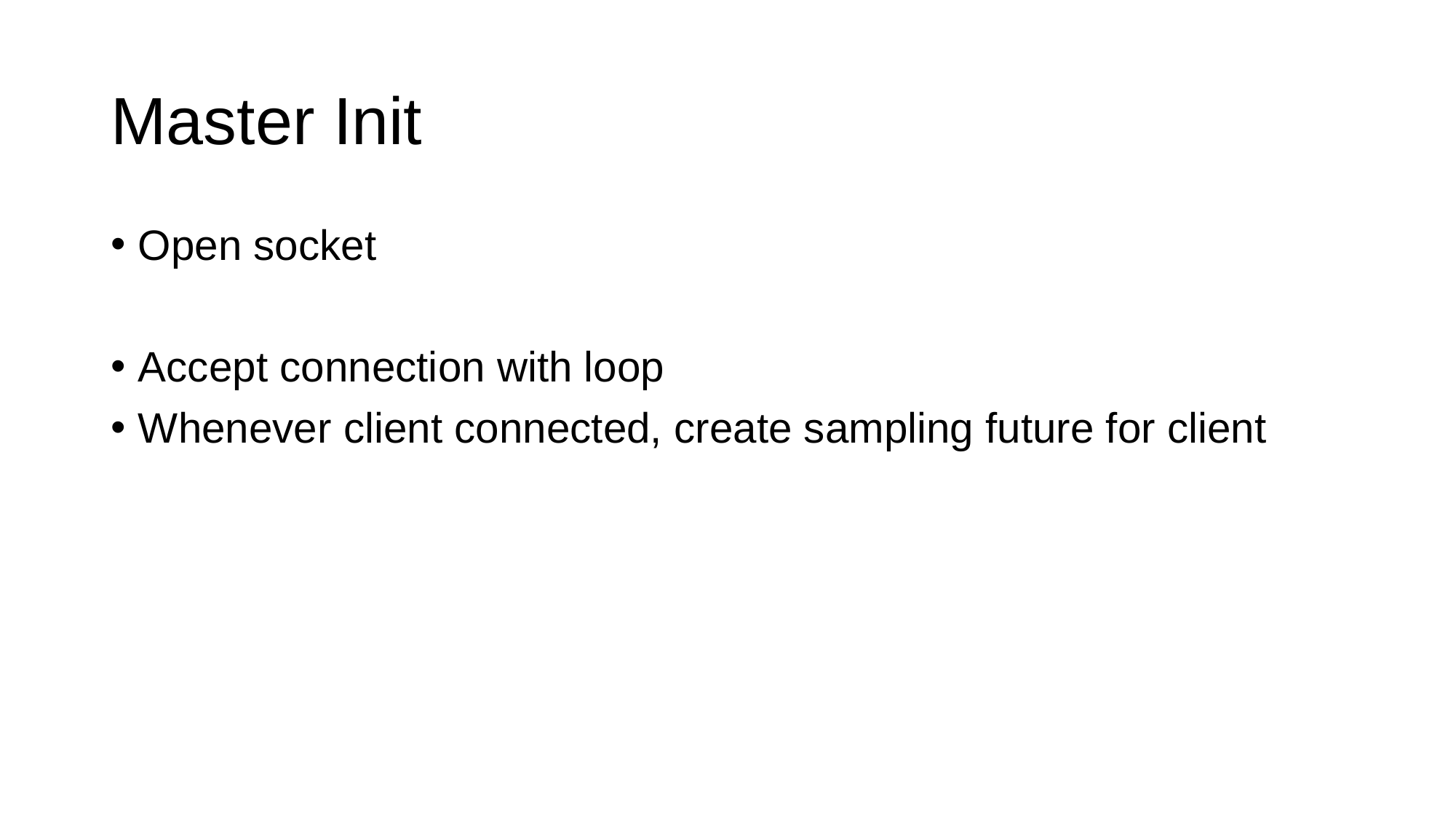

# Master Init
Open socket

Accept connection with loop
Whenever client connected, create sampling future for client